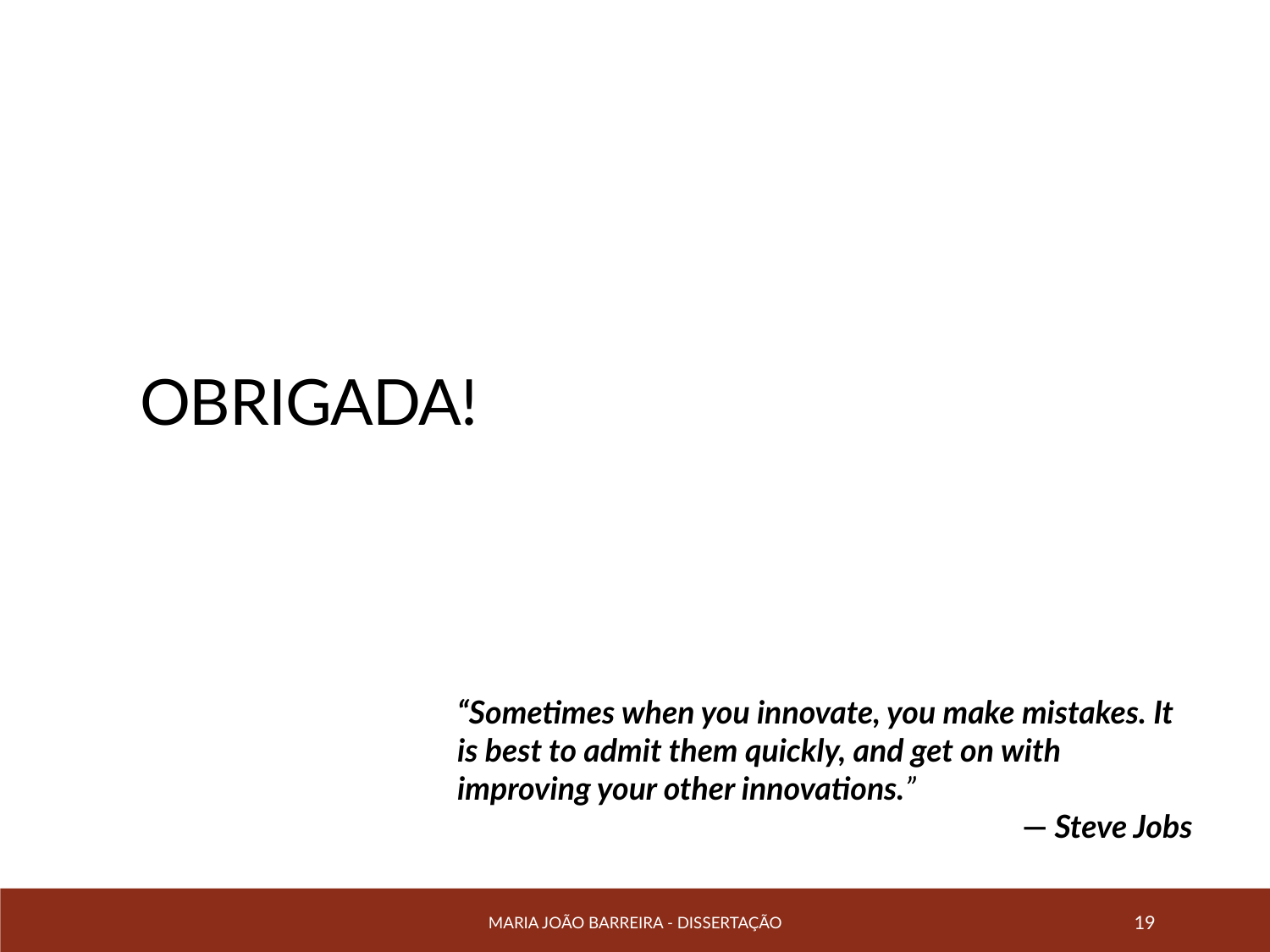

OBRIGADA!
“Sometimes when you innovate, you make mistakes. It is best to admit them quickly, and get on with improving your other innovations.”
— Steve Jobs
Maria João Barreira - DISSERTAÇÃO
19